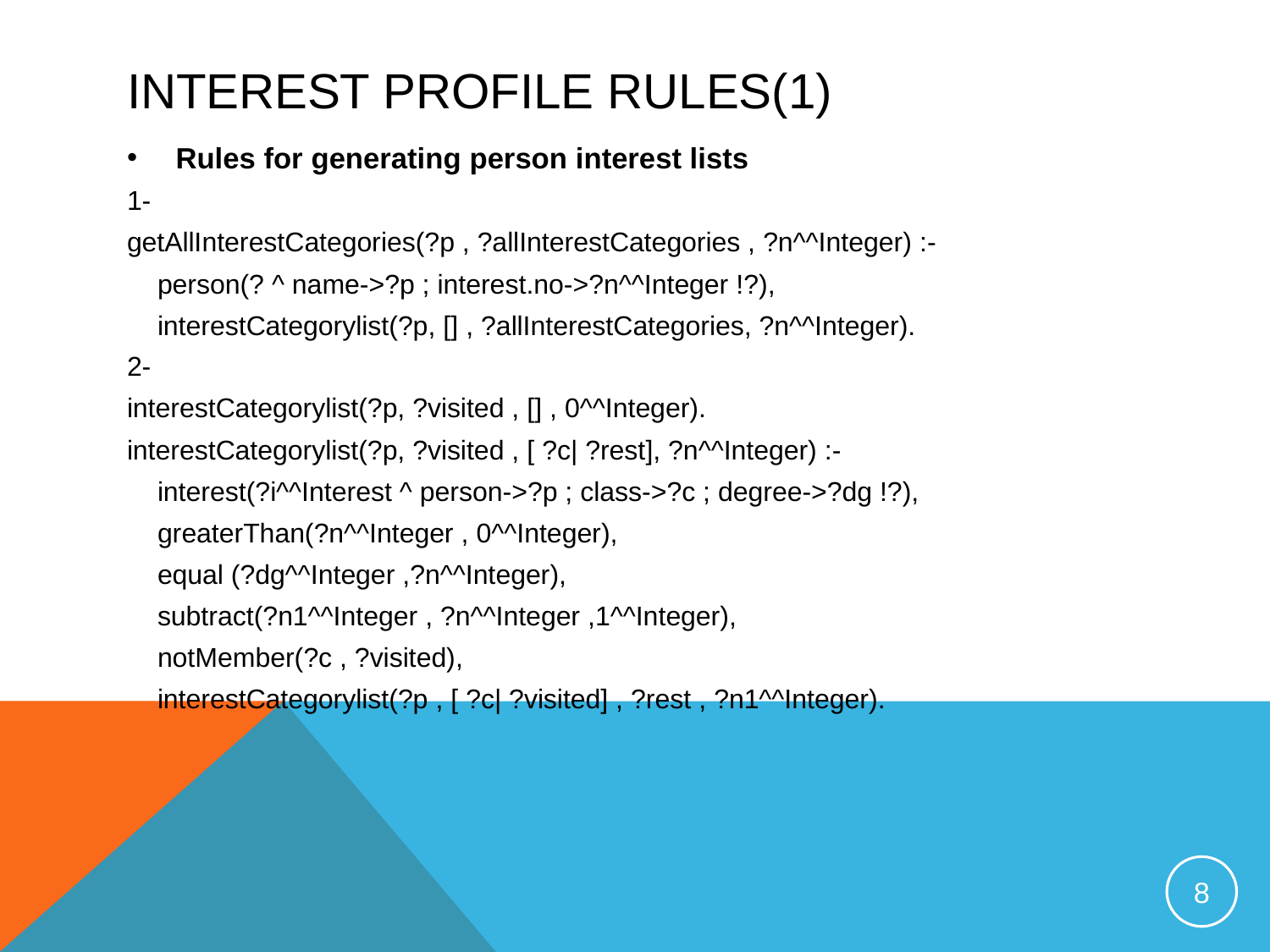

# Interest profile rules(1)
Rules for generating person interest lists
1-
getAllInterestCategories(?p , ?allInterestCategories , ?n^^Integer) :-
    person(? ^ name->?p ; interest.no->?n^^Integer !?),
    interestCategorylist(?p, [] , ?allInterestCategories, ?n^^Integer).
2-
interestCategorylist(?p, ?visited , [] , 0^^Integer).
interestCategorylist(?p, ?visited , [ ?c| ?rest], ?n^^Integer) :-
    interest(?i^^Interest ^ person->?p ; class->?c ; degree->?dg !?),
    greaterThan(?n^^Integer , 0^^Integer),
    equal (?dg^^Integer ,?n^^Integer),
    subtract(?n1^^Integer , ?n^^Integer ,1^^Integer),
    notMember(?c , ?visited),
    interestCategorylist(?p , [ ?c| ?visited] , ?rest , ?n1^^Integer).
8